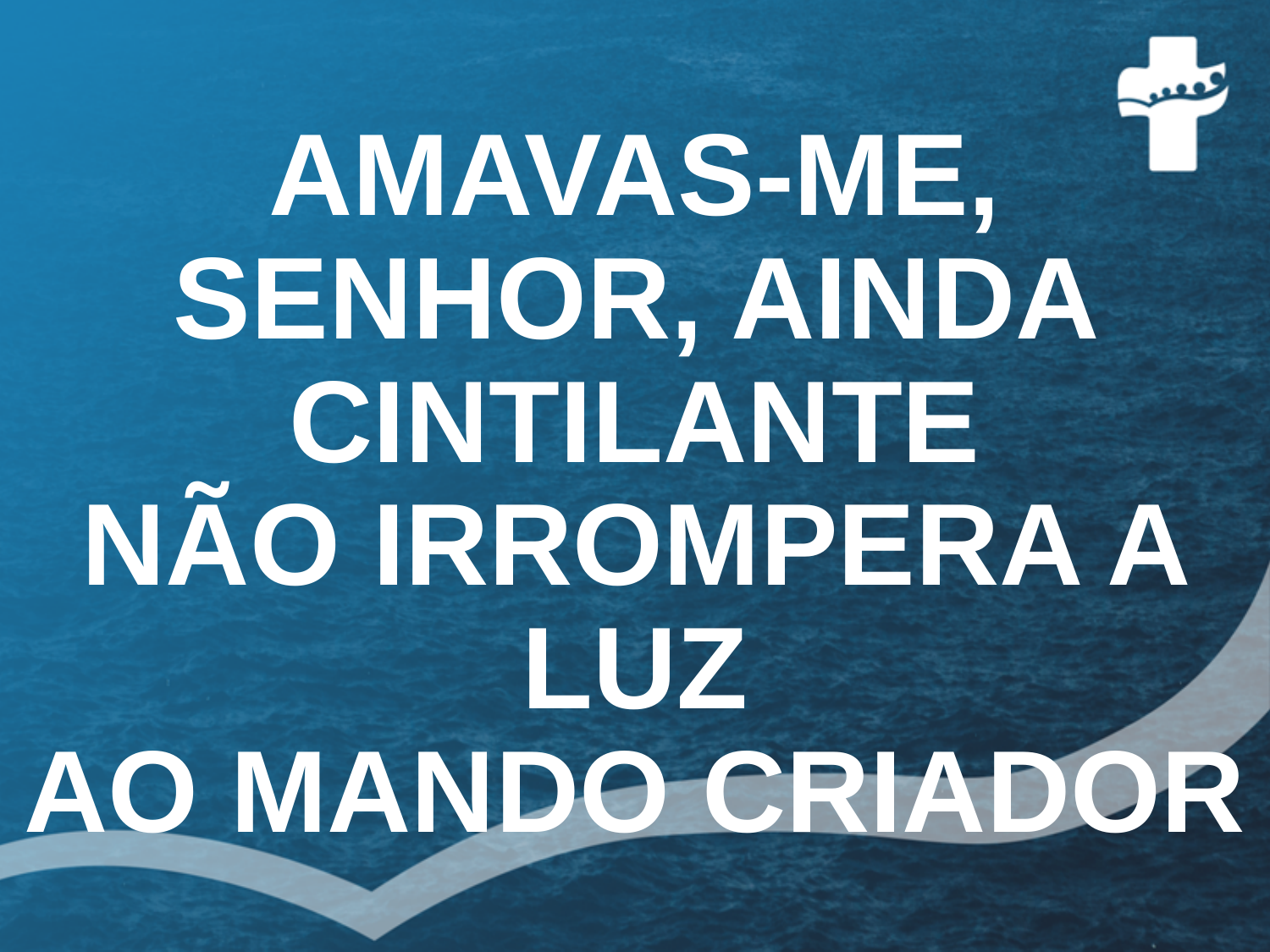

# AMAVAS-ME, SENHOR, AINDA CINTILANTE NÃO IRROMPERA A LUZ AO MANDO CRIADOR